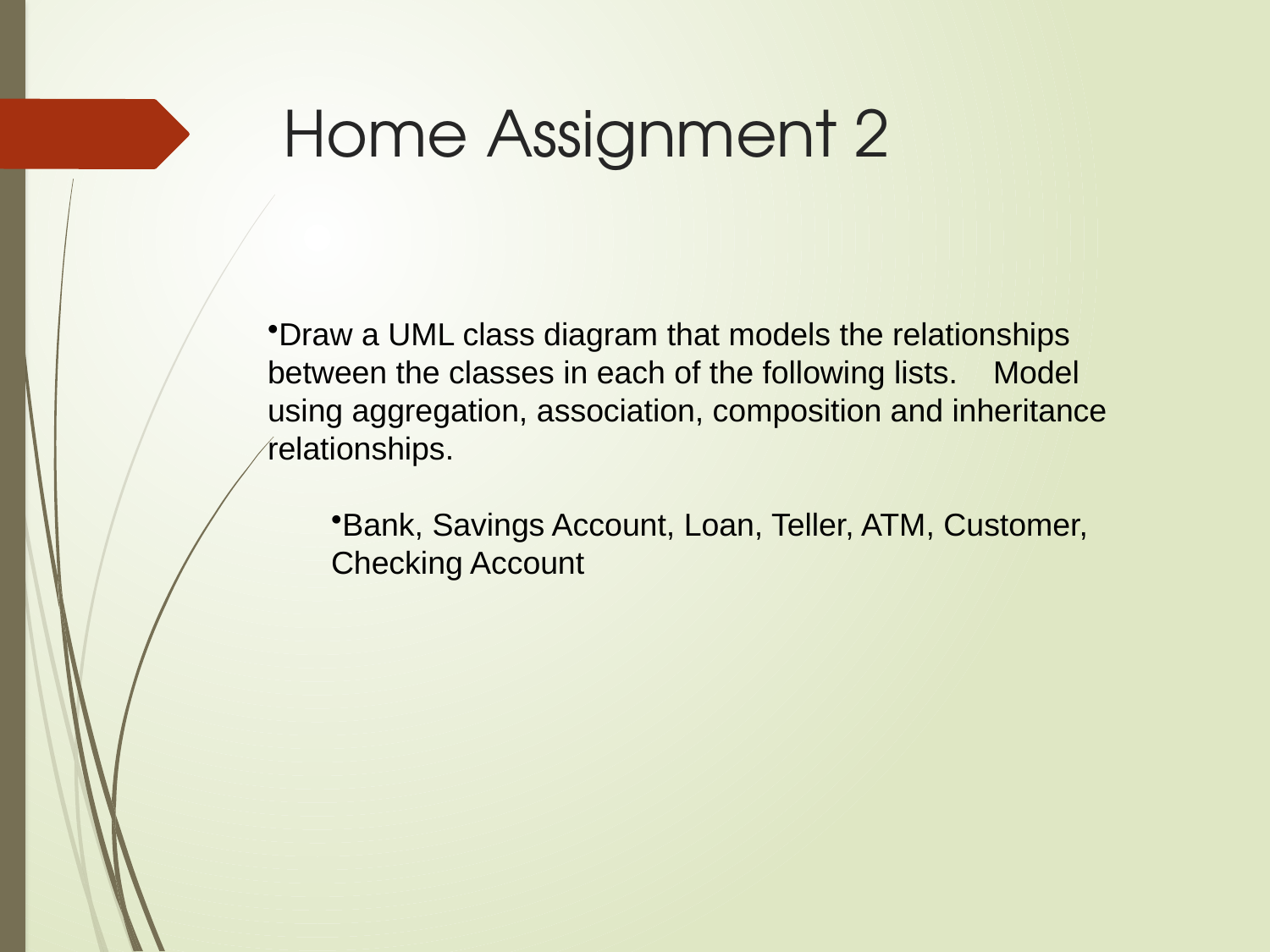

# Home Assignment 2
Draw a UML class diagram that models the relationships between the classes in each of the following lists.    Model using aggregation, association, composition and inheritance relationships.

Bank, Savings Account, Loan, Teller, ATM, Customer, Checking Account